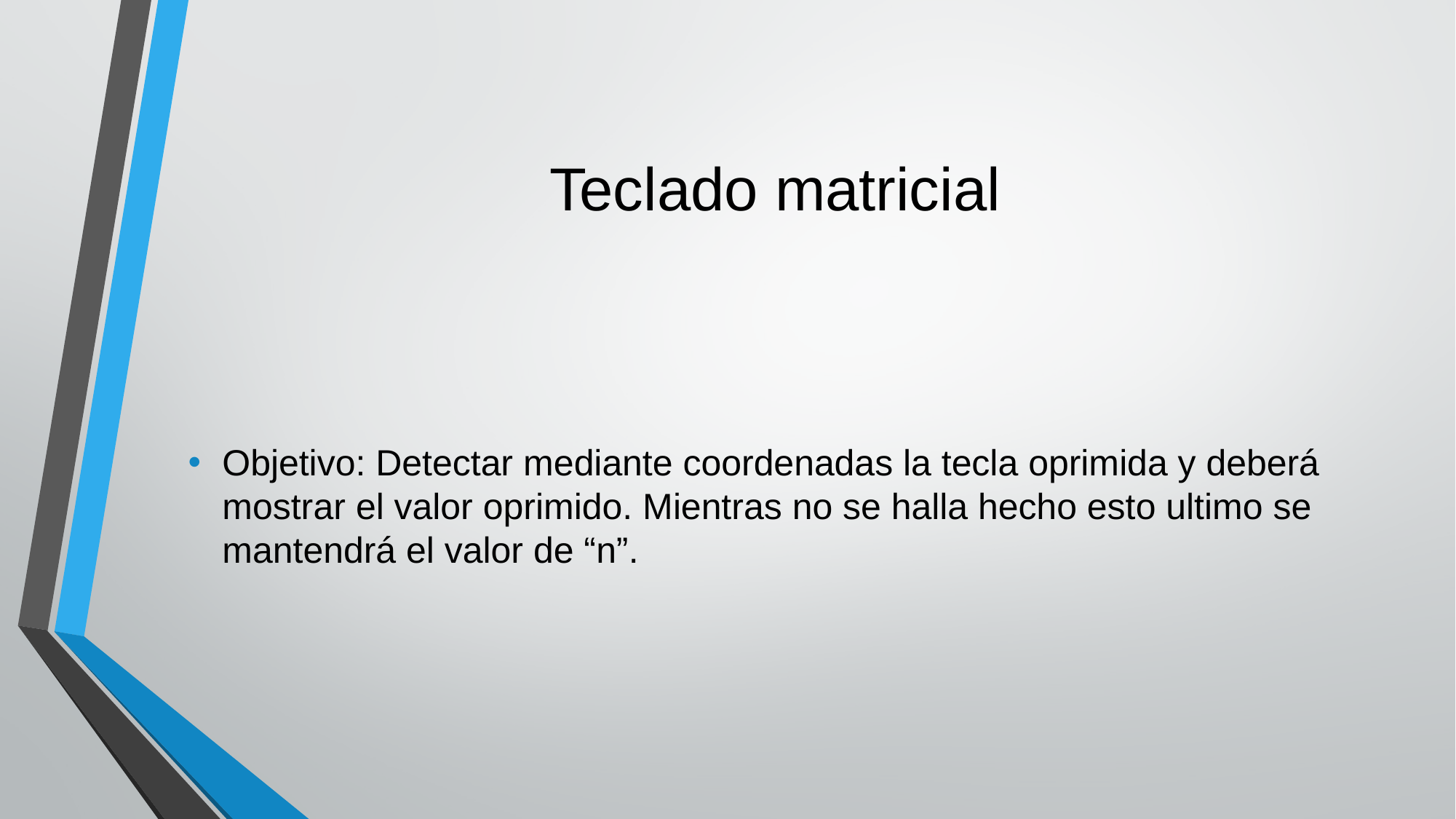

# Teclado matricial
Objetivo: Detectar mediante coordenadas la tecla oprimida y deberá mostrar el valor oprimido. Mientras no se halla hecho esto ultimo se mantendrá el valor de “n”.